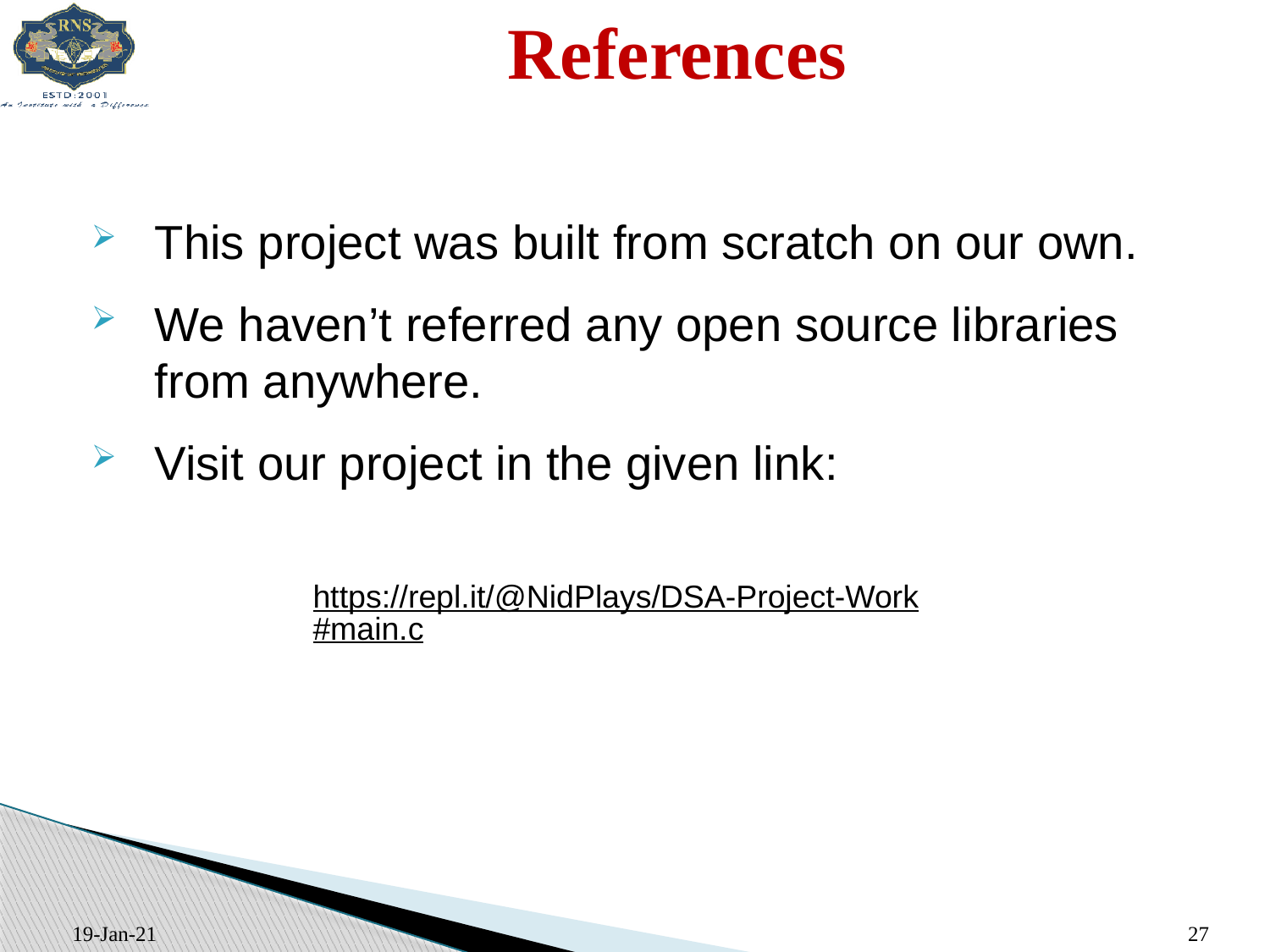

# References
This project was built from scratch on our own.
We haven’t referred any open source libraries from anywhere.
Visit our project in the given link:
https://repl.it/@NidPlays/DSA-Project-Work#main.c​
19-Jan-21
27